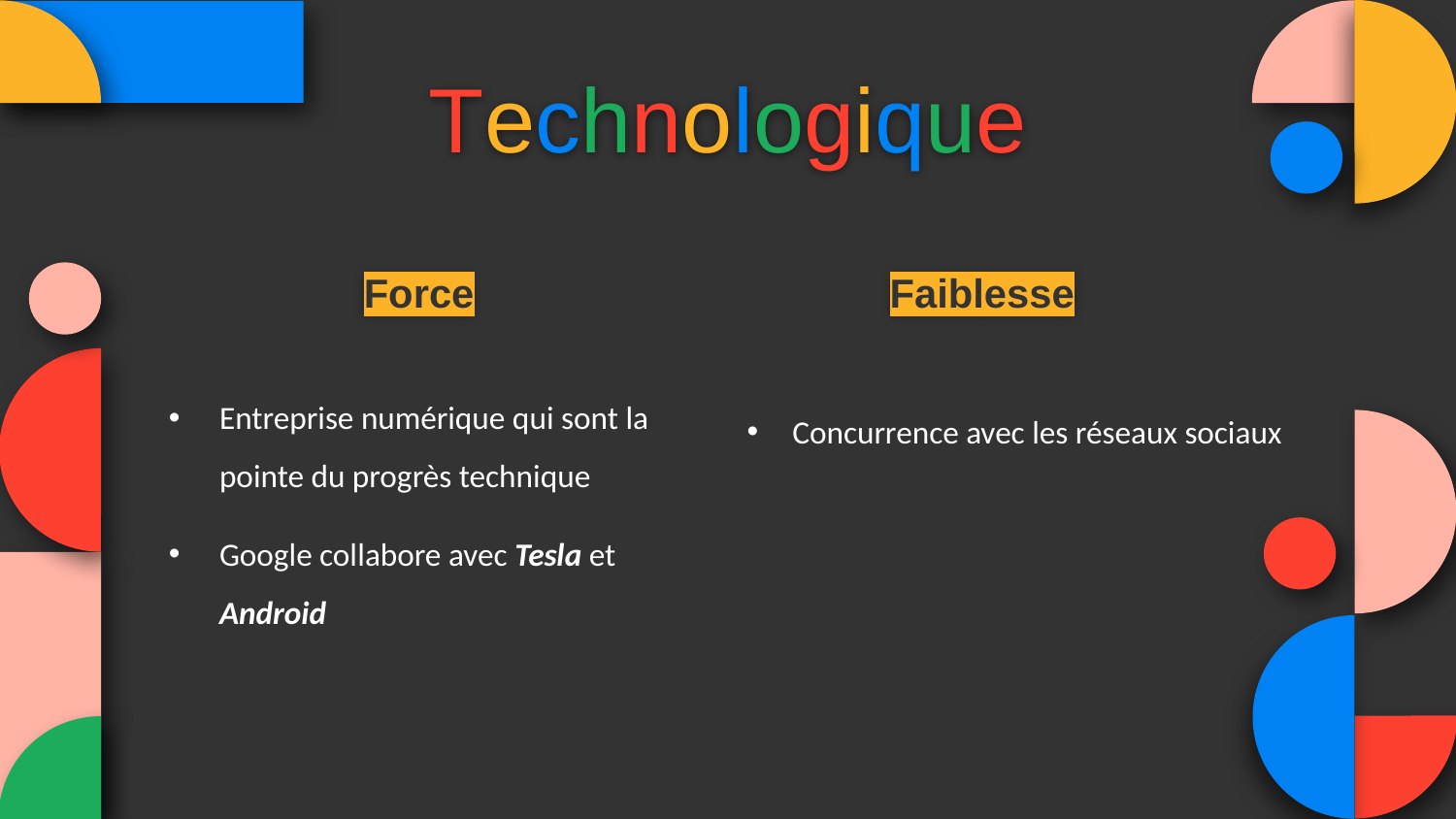

Technologique
# Force
Faiblesse
Entreprise numérique qui sont la pointe du progrès technique
Google collabore avec Tesla et Android
Concurrence avec les réseaux sociaux